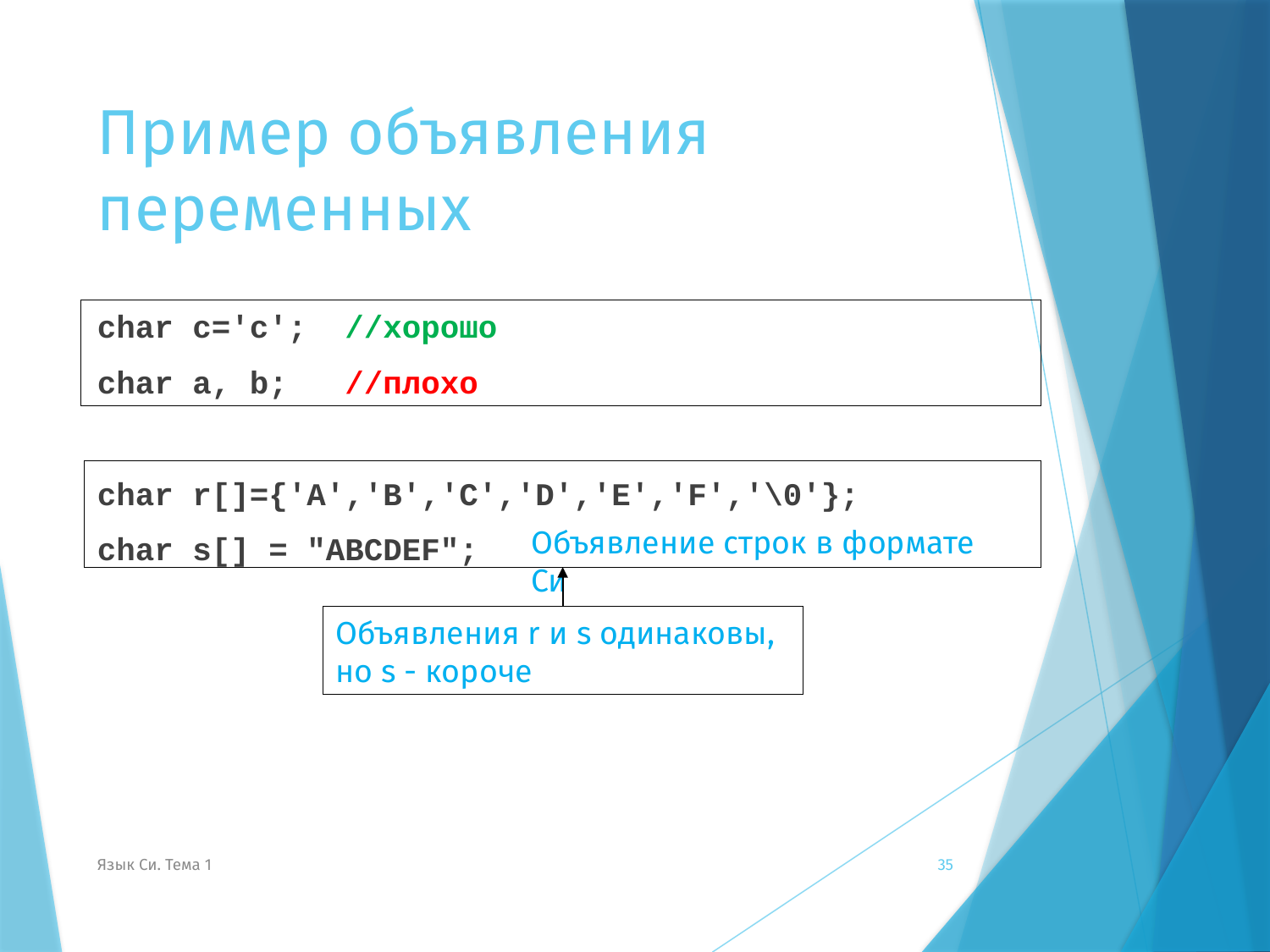

# Пример объявления переменных

char c='c';  //хорошо
char a, b;   //плохо

char r[]={'A','B','C','D','E','F','\0'};
char s[] = "ABCDEF";

Объявление строк в формате Си
Объявления r и s одинаковы, но s - короче
Язык Си. Тема 1
35